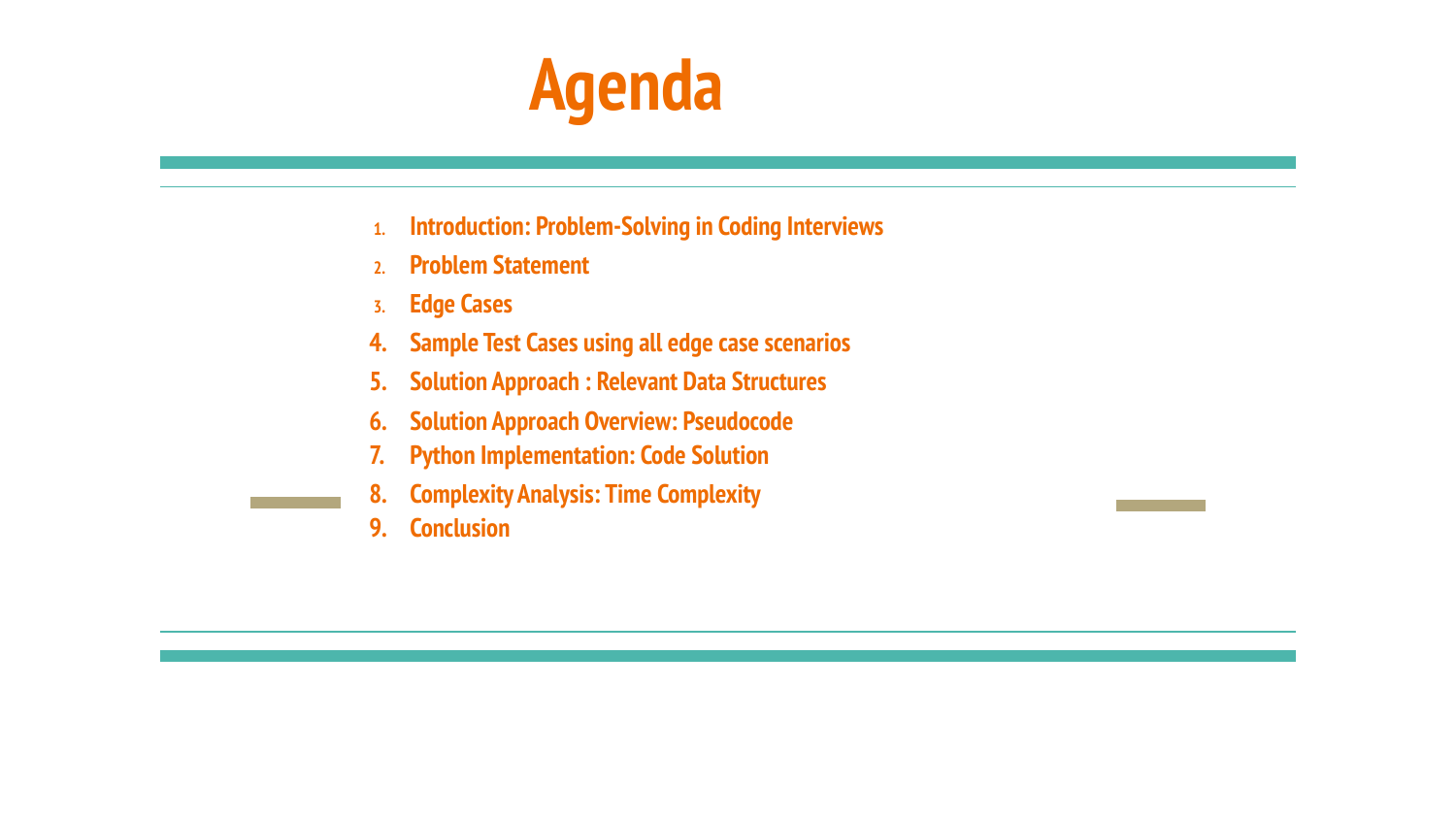

# Agenda
Introduction: Problem-Solving in Coding Interviews
Problem Statement
Edge Cases
Sample Test Cases using all edge case scenarios
Solution Approach : Relevant Data Structures
Solution Approach Overview: Pseudocode
Python Implementation: Code Solution
Complexity Analysis: Time Complexity
Conclusion